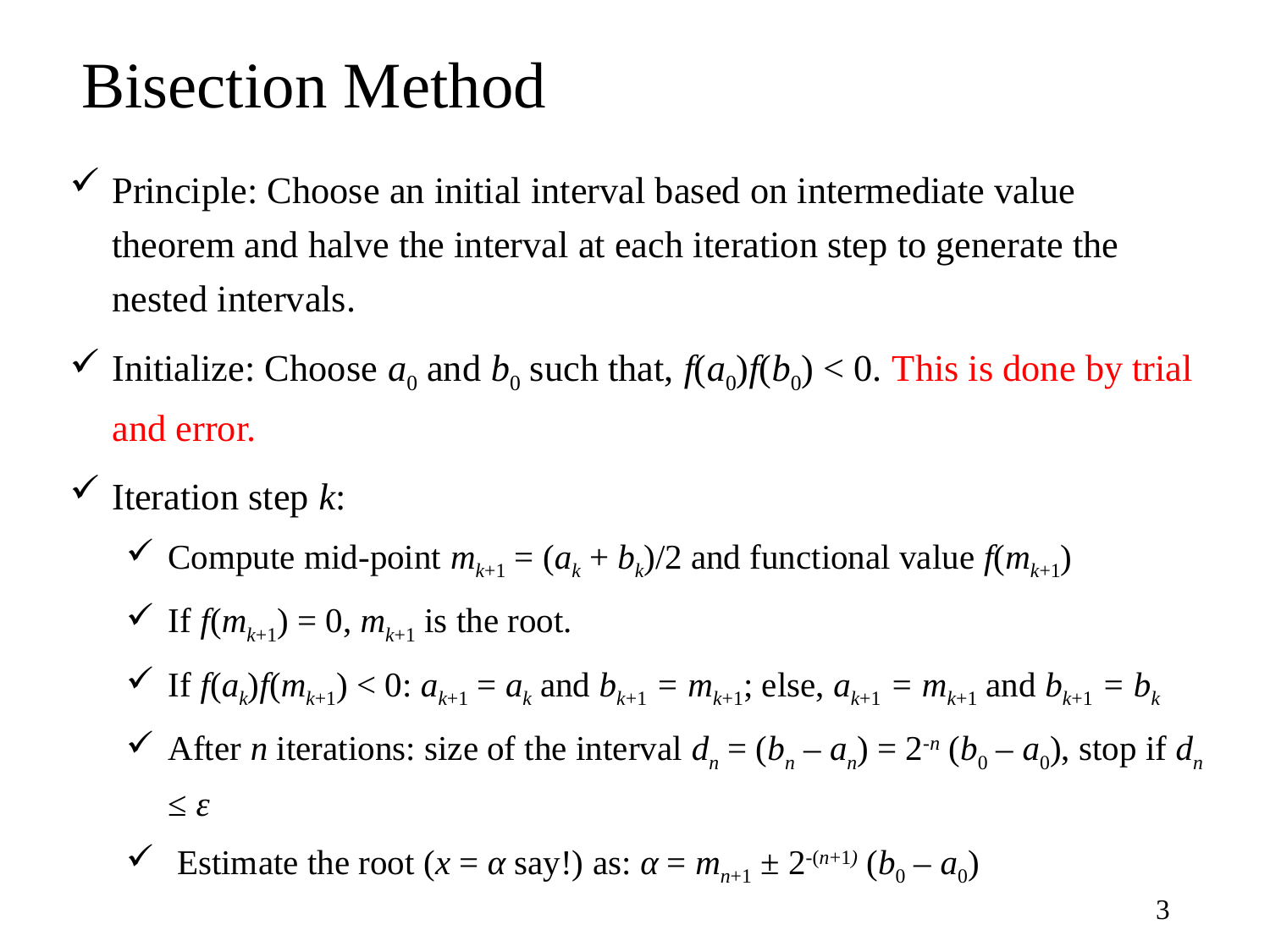

# Bisection Method
Principle: Choose an initial interval based on intermediate value theorem and halve the interval at each iteration step to generate the nested intervals.
Initialize: Choose a0 and b0 such that, f(a0)f(b0) < 0. This is done by trial and error.
Iteration step k:
Compute mid-point mk+1 = (ak + bk)/2 and functional value f(mk+1)
If f(mk+1) = 0, mk+1 is the root.
If f(ak)f(mk+1) < 0: ak+1 = ak and bk+1 = mk+1; else, ak+1 = mk+1 and bk+1 = bk
After n iterations: size of the interval dn = (bn – an) = 2-n (b0 – a0), stop if dn ≤ ε
 Estimate the root (x = α say!) as: α = mn+1 ± 2-(n+1) (b0 – a0)
3